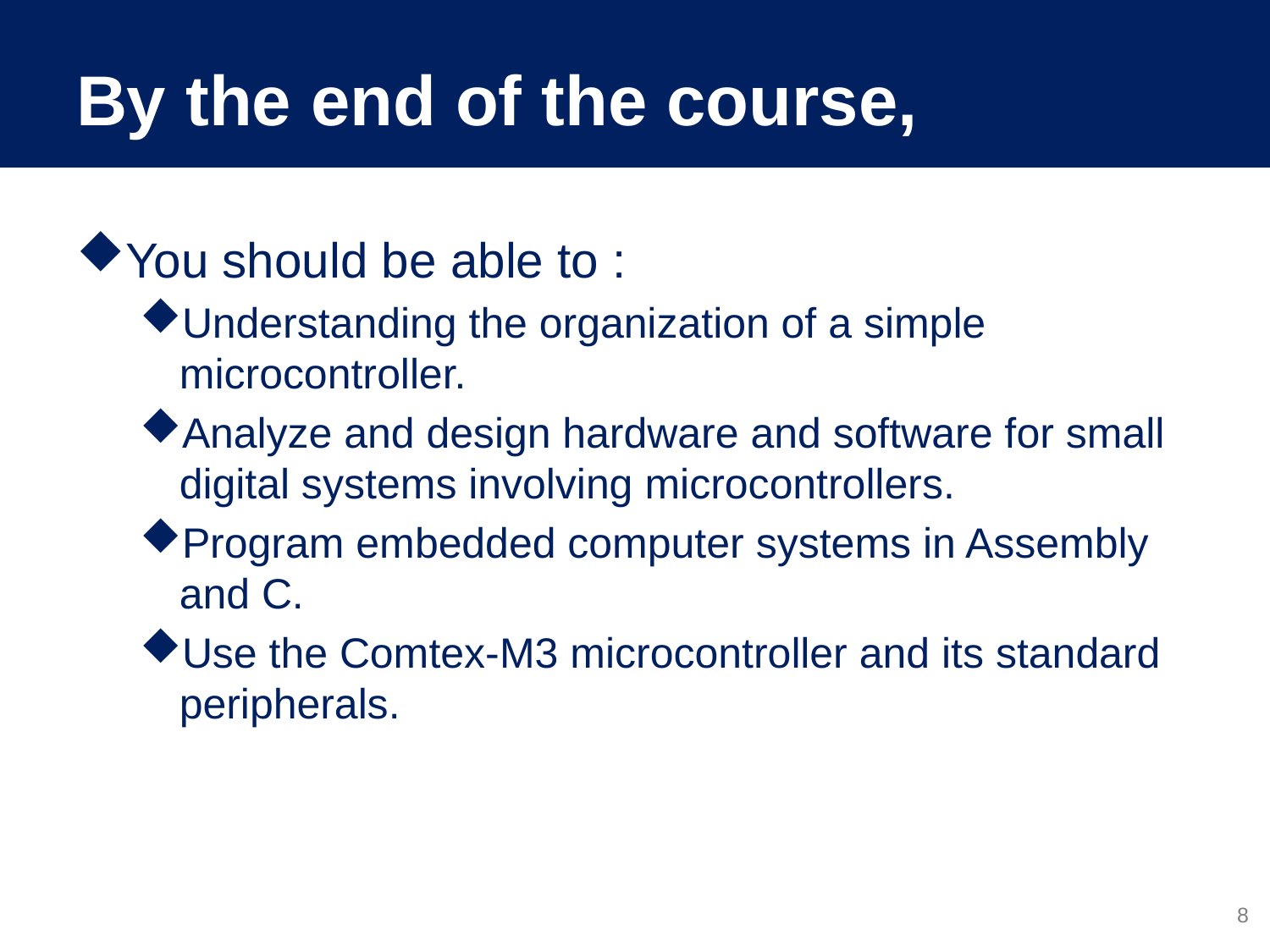

# By the end of the course,
You should be able to :
Understanding the organization of a simple microcontroller.
Analyze and design hardware and software for small digital systems involving microcontrollers.
Program embedded computer systems in Assembly and C.
Use the Comtex-M3 microcontroller and its standard peripherals.
8